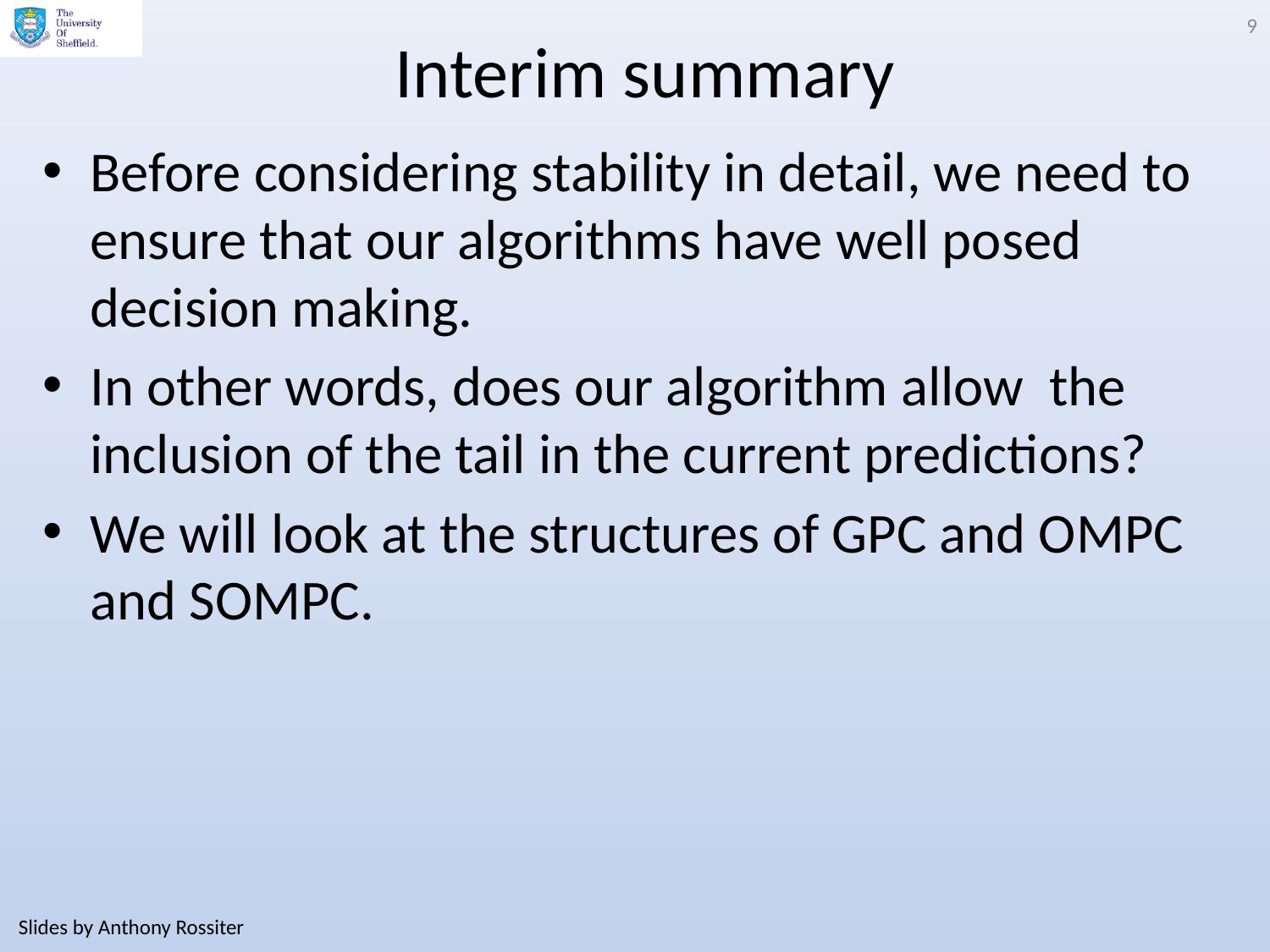

9
# Interim summary
Before considering stability in detail, we need to ensure that our algorithms have well posed decision making.
In other words, does our algorithm allow  the inclusion of the tail in the current predictions?
We will look at the structures of GPC and OMPC and SOMPC.
Slides by Anthony Rossiter